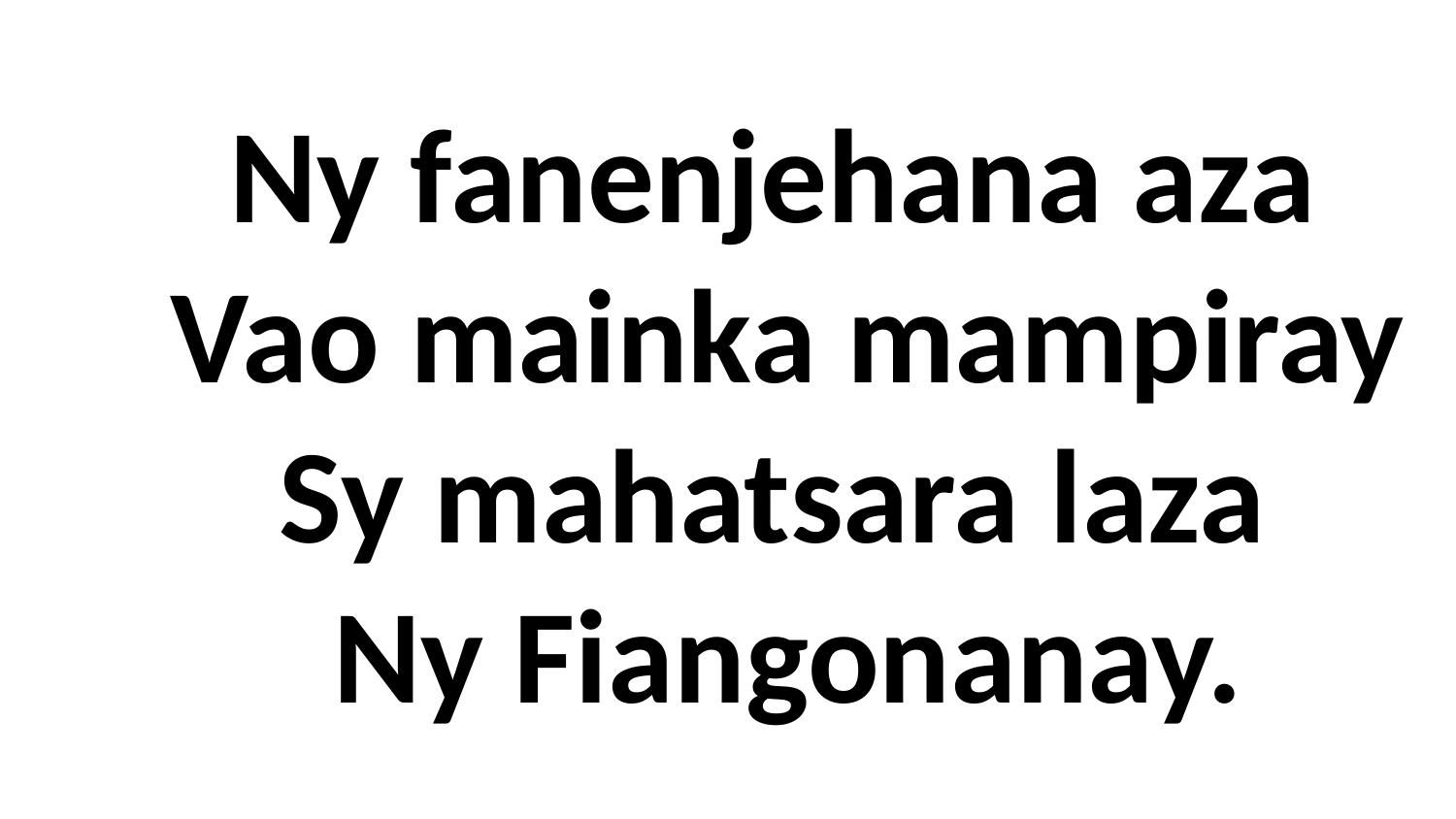

# Ny fanenjehana aza Vao mainka mampiray Sy mahatsara laza Ny Fiangonanay.